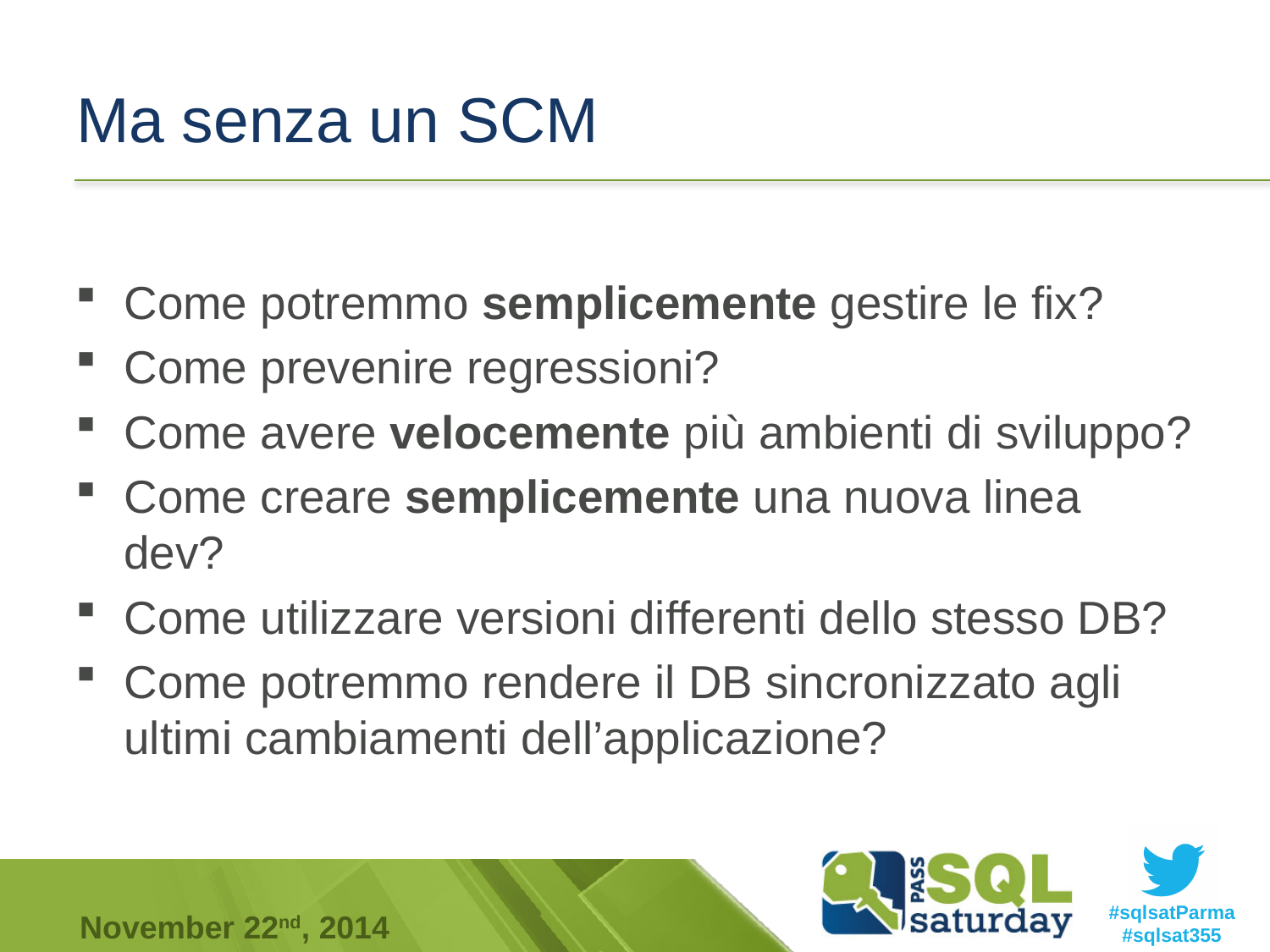

# Ma senza un SCM

Come potremmo semplicemente gestire le fix?
Come prevenire regressioni?
Come avere velocemente più ambienti di sviluppo?
Come creare semplicemente una nuova linea dev?
Come utilizzare versioni differenti dello stesso DB?
Come potremmo rendere il DB sincronizzato agli ultimi cambiamenti dell’applicazione?